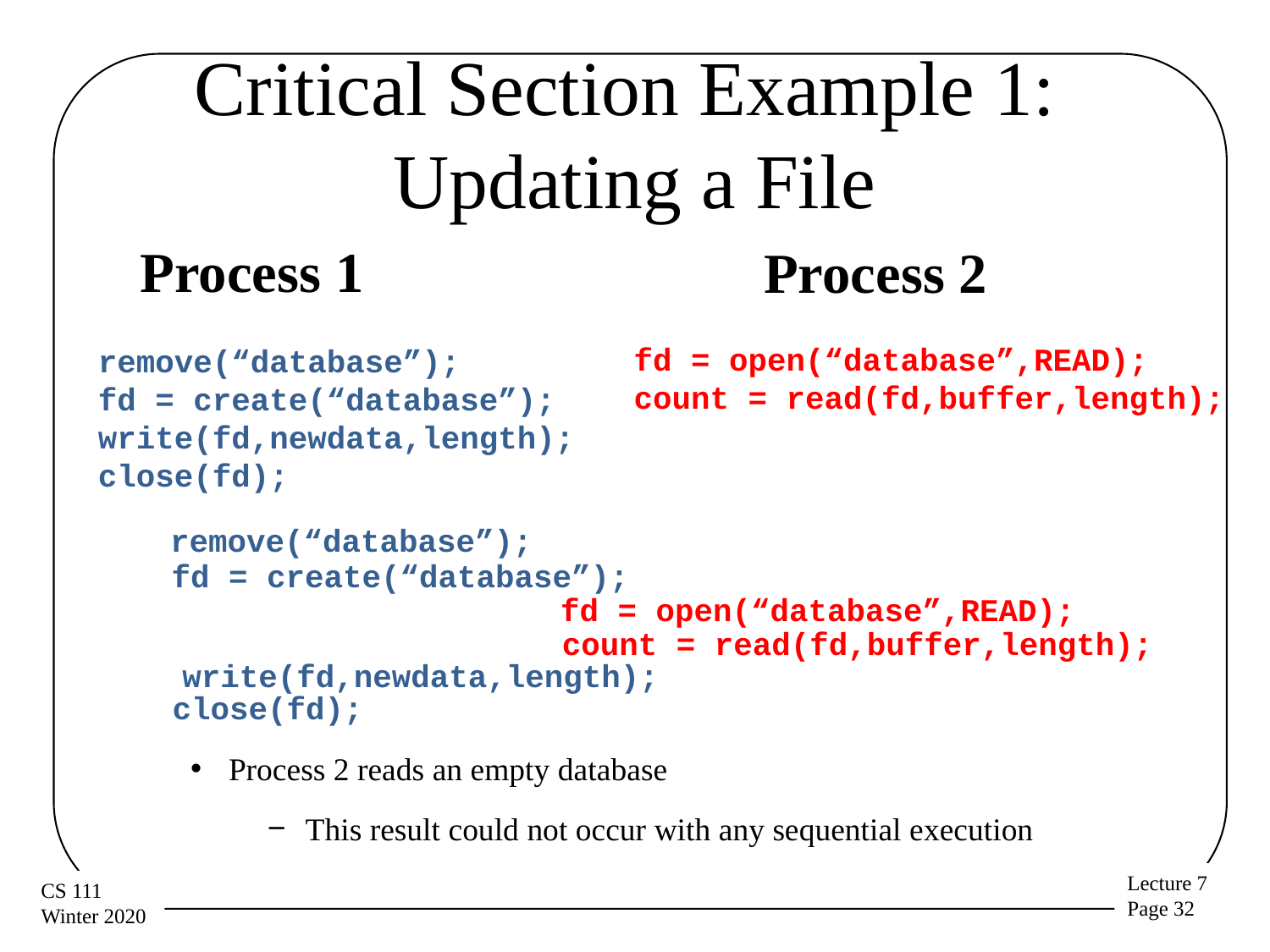

# Critical Section Example 1: Updating a File

Process 1
Process 2
fd = open(“database”,READ);
count = read(fd,buffer,length);
remove(“database”);
fd = create(“database”);
write(fd,newdata,length);
close(fd);
remove(“database”);
fd = create(“database”);
fd = open(“database”,READ);
count = read(fd,buffer,length);
write(fd,newdata,length);
close(fd);
 Process 2 reads an empty database
 This result could not occur with any sequential execution